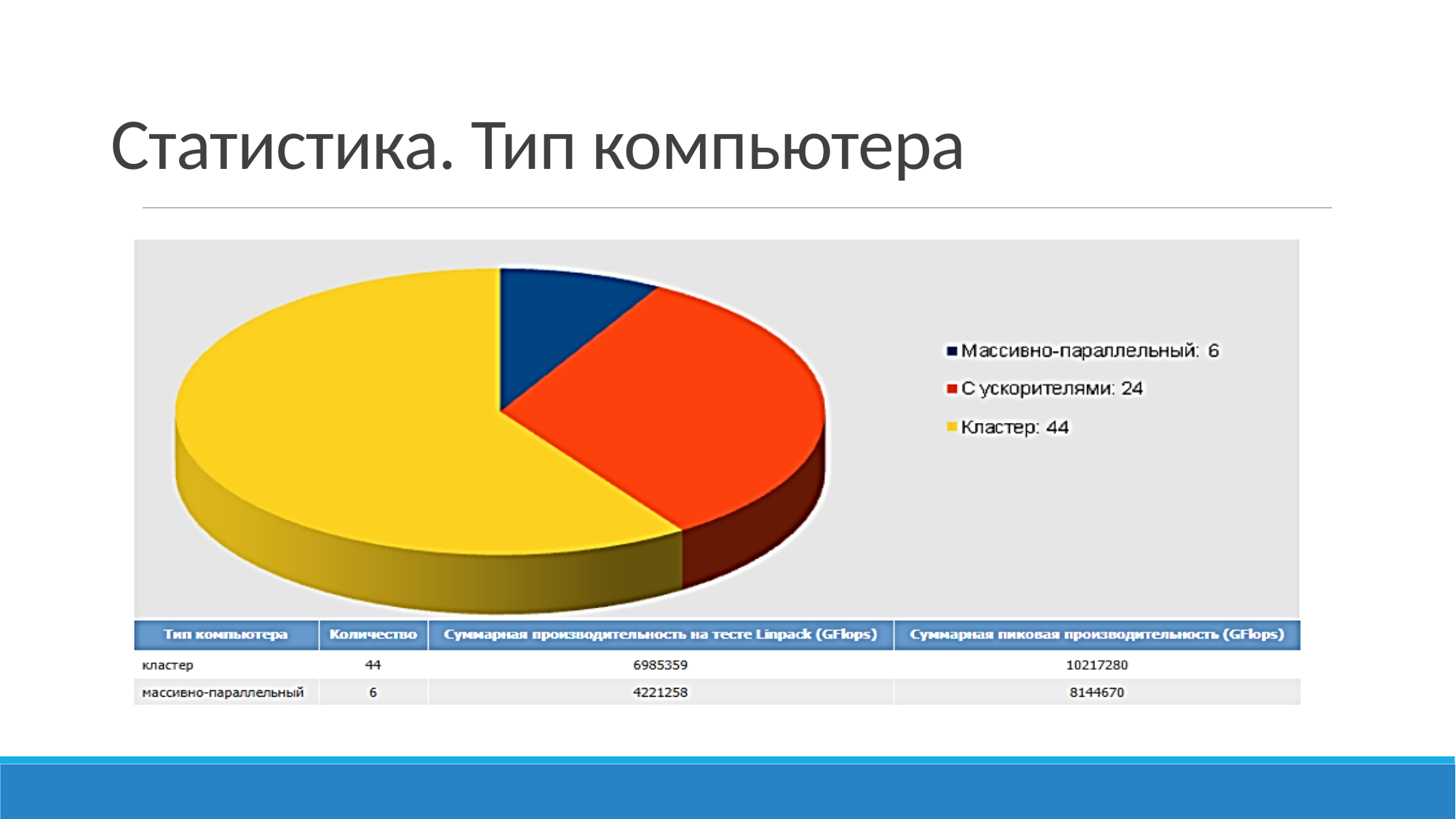

# Статистика. Тип компьютера

### Chart

| Category |
|---|